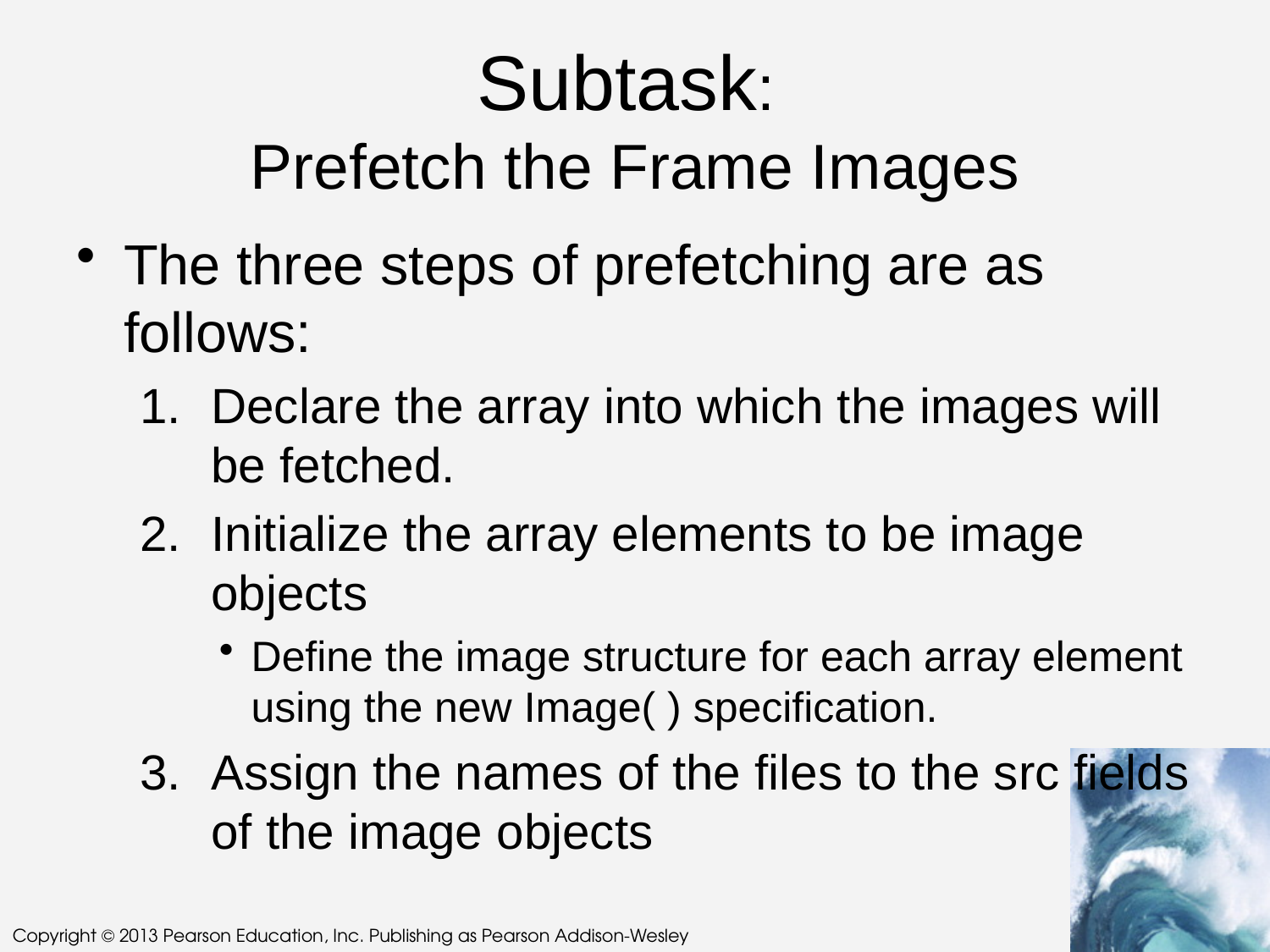

# Subtask: Prefetch the Frame Images
The three steps of prefetching are as follows:
Declare the array into which the images will be fetched.
Initialize the array elements to be image objects
Define the image structure for each array element using the new Image( ) specification.
Assign the names of the files to the src fields of the image objects